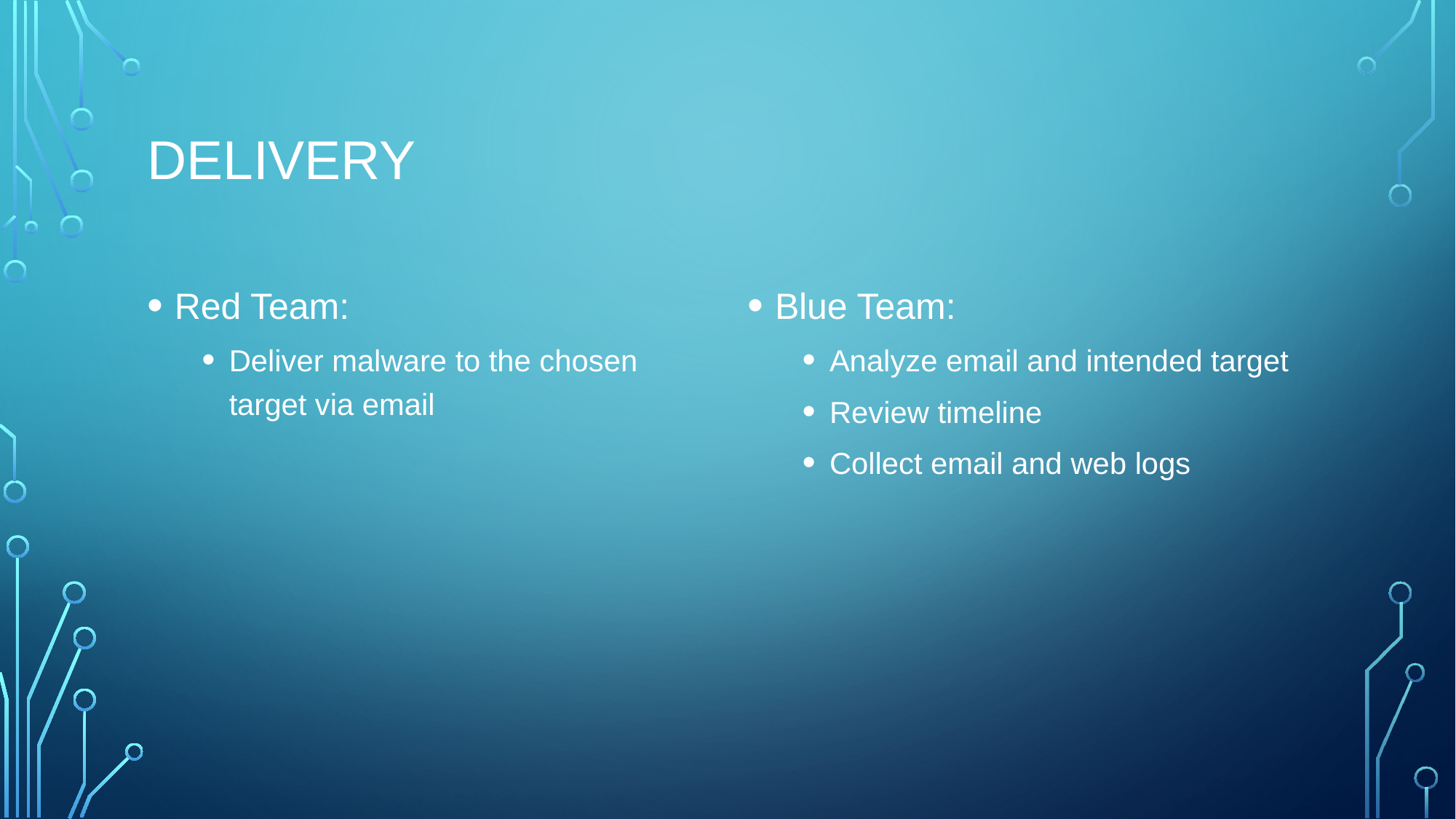

# delivery
Red Team:
Deliver malware to the chosen target via email
Blue Team:
Analyze email and intended target
Review timeline
Collect email and web logs